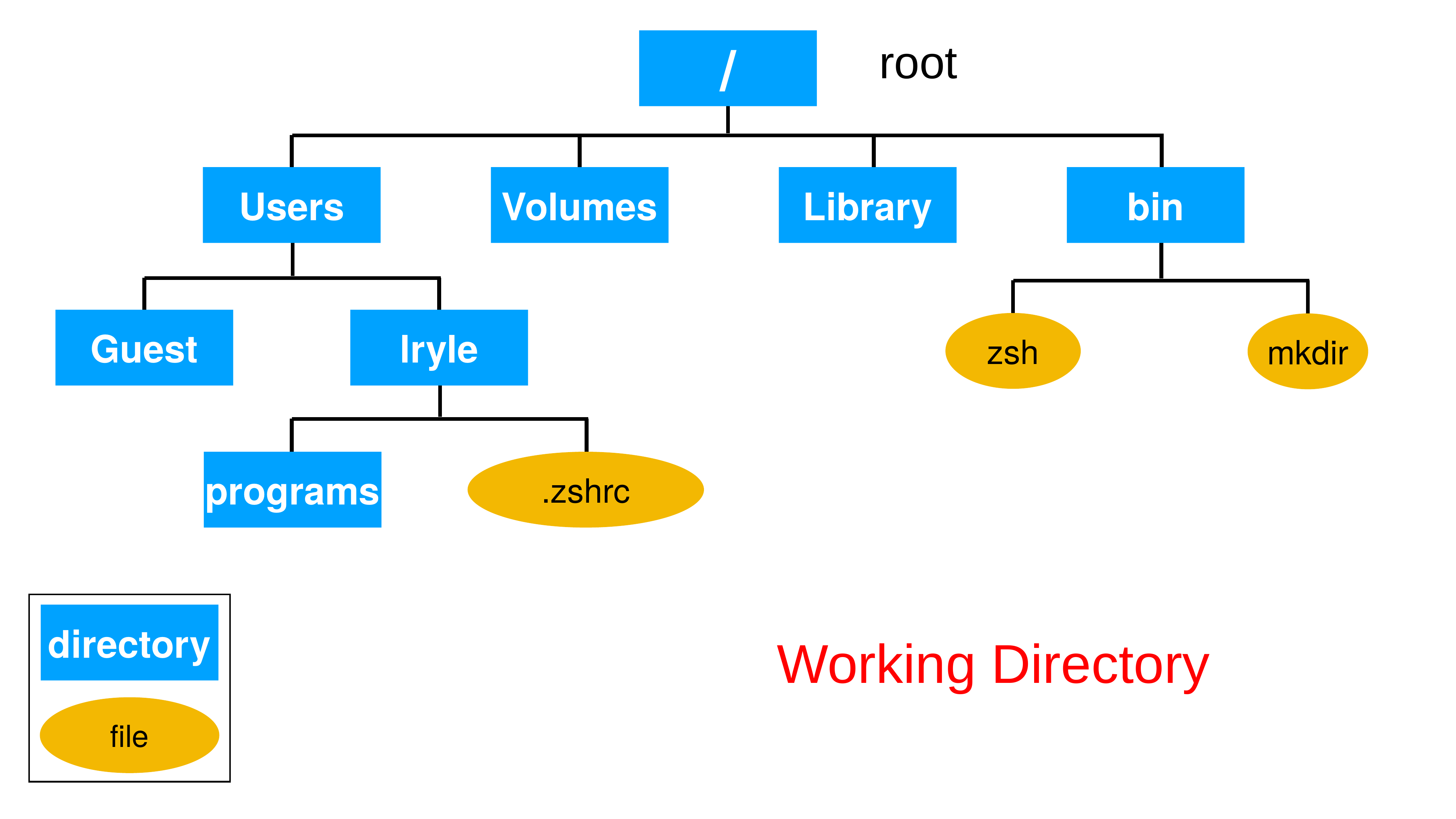

/
Users
Volumes
Library
bin
Guest
lryle
zsh
mkdir
programs
.zshrc
root

directory
Working Directory
file